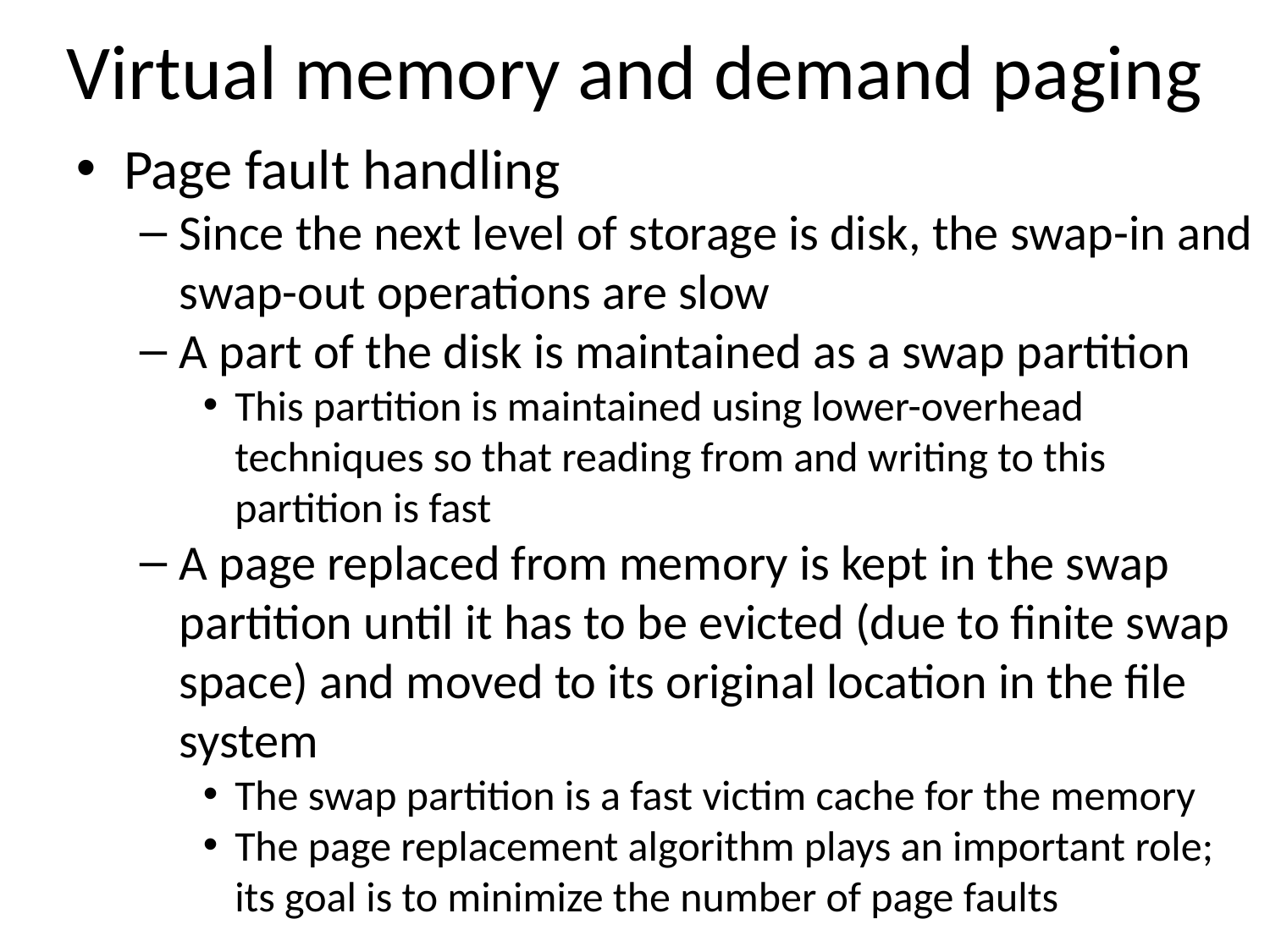

Virtual memory and demand paging
Page fault handling
Since the next level of storage is disk, the swap-in and swap-out operations are slow
A part of the disk is maintained as a swap partition
This partition is maintained using lower-overhead techniques so that reading from and writing to this partition is fast
A page replaced from memory is kept in the swap partition until it has to be evicted (due to finite swap space) and moved to its original location in the file system
The swap partition is a fast victim cache for the memory
The page replacement algorithm plays an important role; its goal is to minimize the number of page faults